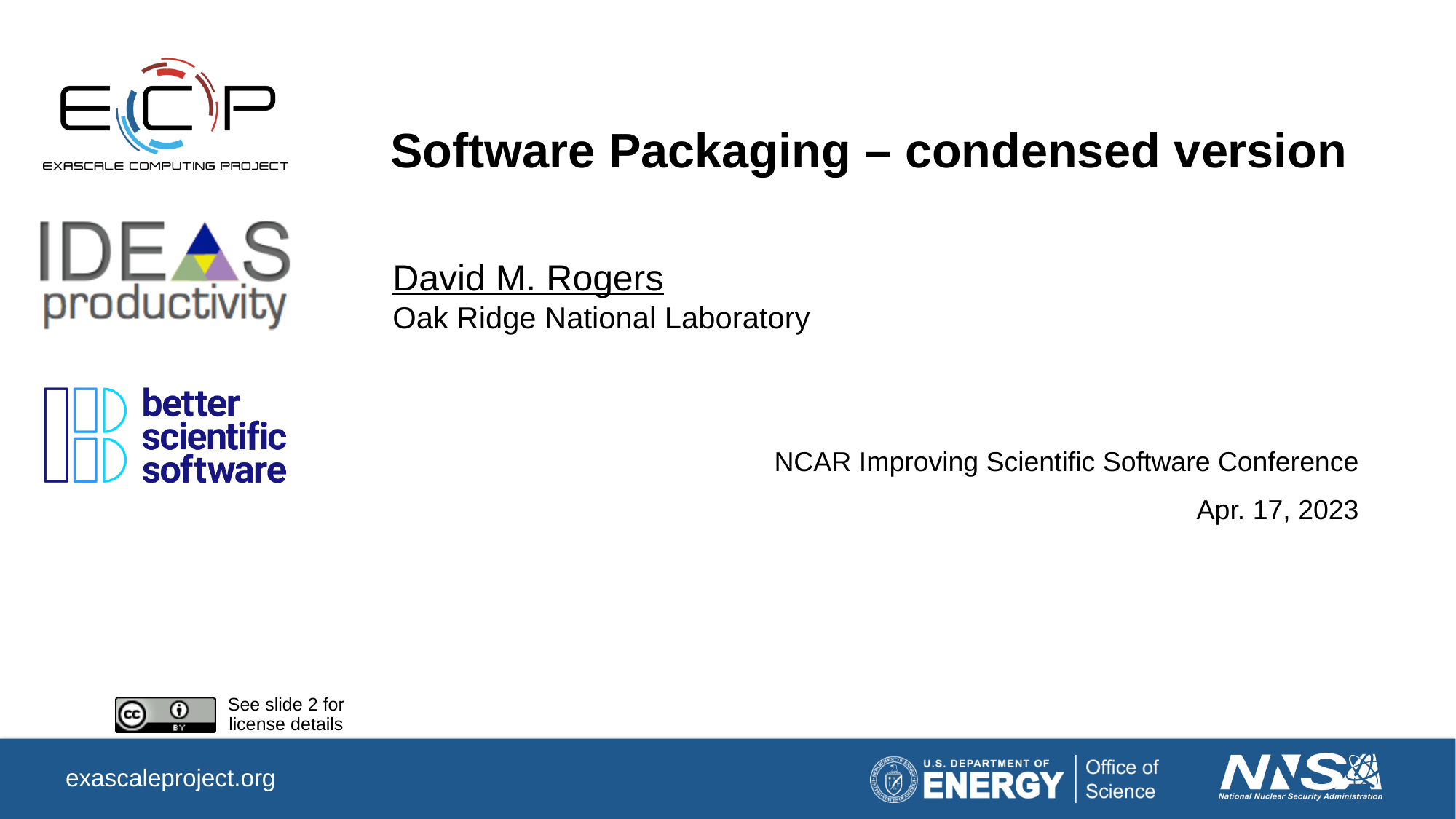

# Software Packaging – condensed version
David M. Rogers
Oak Ridge National Laboratory

NCAR Improving Scientific Software Conference
Apr. 17, 2023